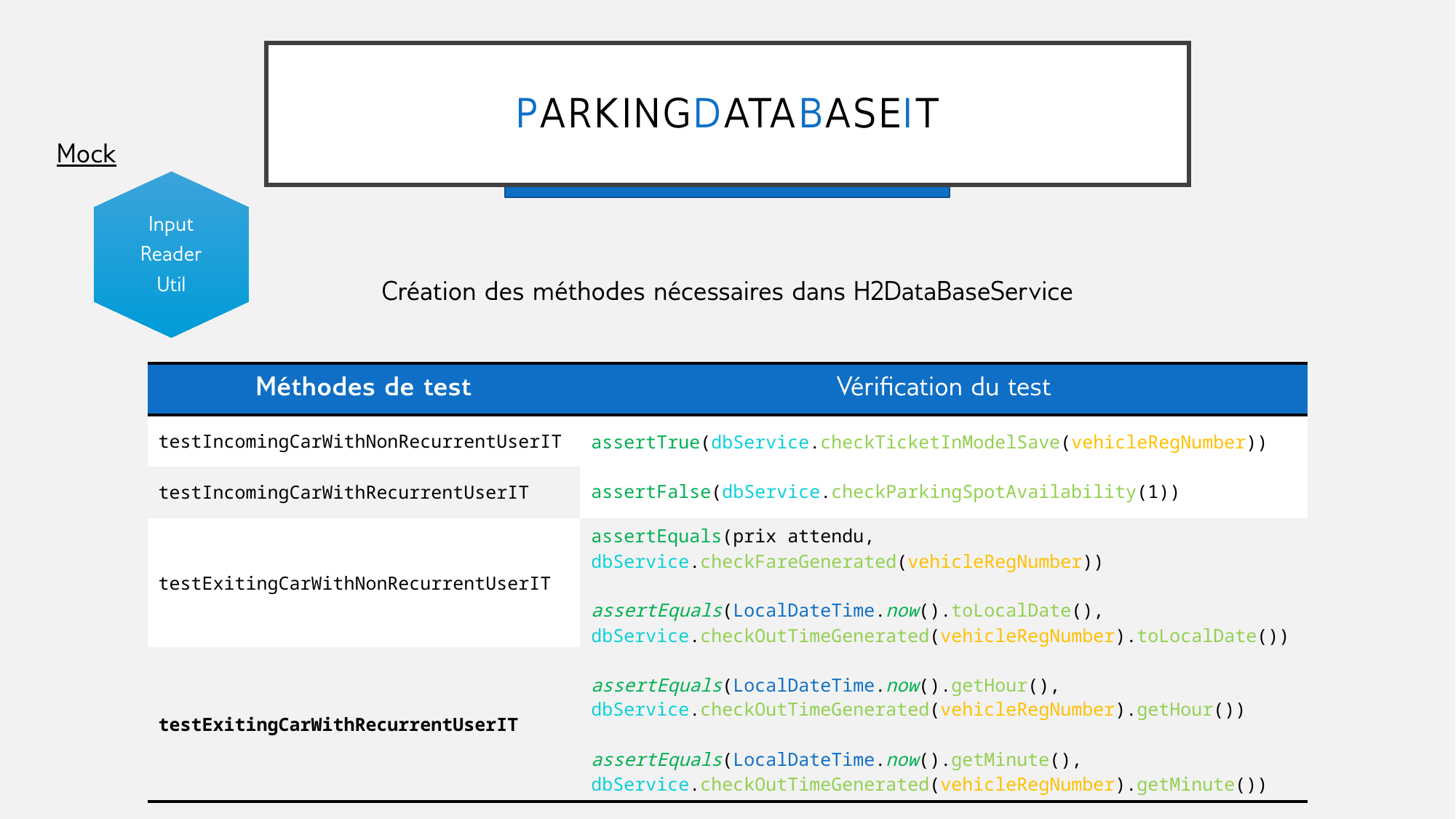

# PARKINGDATABASEIT
Mock
Input
Reader
Util
Création des méthodes nécessaires dans H2DataBaseService
| Méthodes de test | Vérification du test |
| --- | --- |
| testIncomingCarWithNonRecurrentUserIT | assertTrue(dbService.checkTicketInModelSave(vehicleRegNumber)) assertFalse(dbService.checkParkingSpotAvailability(1)) |
| testIncomingCarWithRecurrentUserIT |  |
| testExitingCarWithNonRecurrentUserIT | assertEquals(prix attendu, dbService.checkFareGenerated(vehicleRegNumber)) assertEquals(LocalDateTime.now().toLocalDate(), dbService.checkOutTimeGenerated(vehicleRegNumber).toLocalDate()) assertEquals(LocalDateTime.now().getHour(), dbService.checkOutTimeGenerated(vehicleRegNumber).getHour()) assertEquals(LocalDateTime.now().getMinute(), dbService.checkOutTimeGenerated(vehicleRegNumber).getMinute()) |
| testExitingCarWithRecurrentUserIT |  |